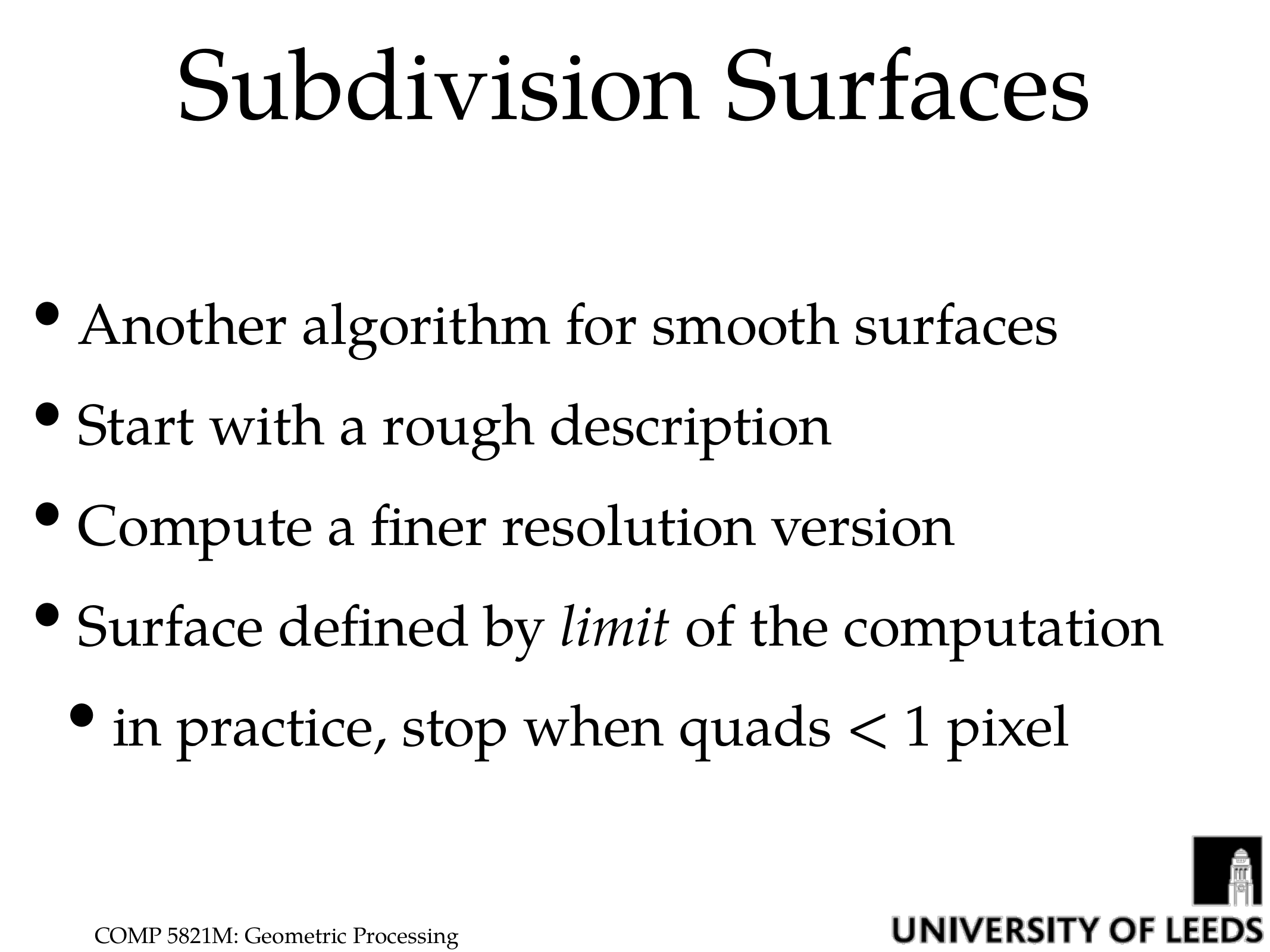

# Subdivision Surfaces
Another algorithm for smooth surfaces
Start with a rough description
Compute a finer resolution version
Surface defined by limit of the computation
in practice, stop when quads < 1 pixel